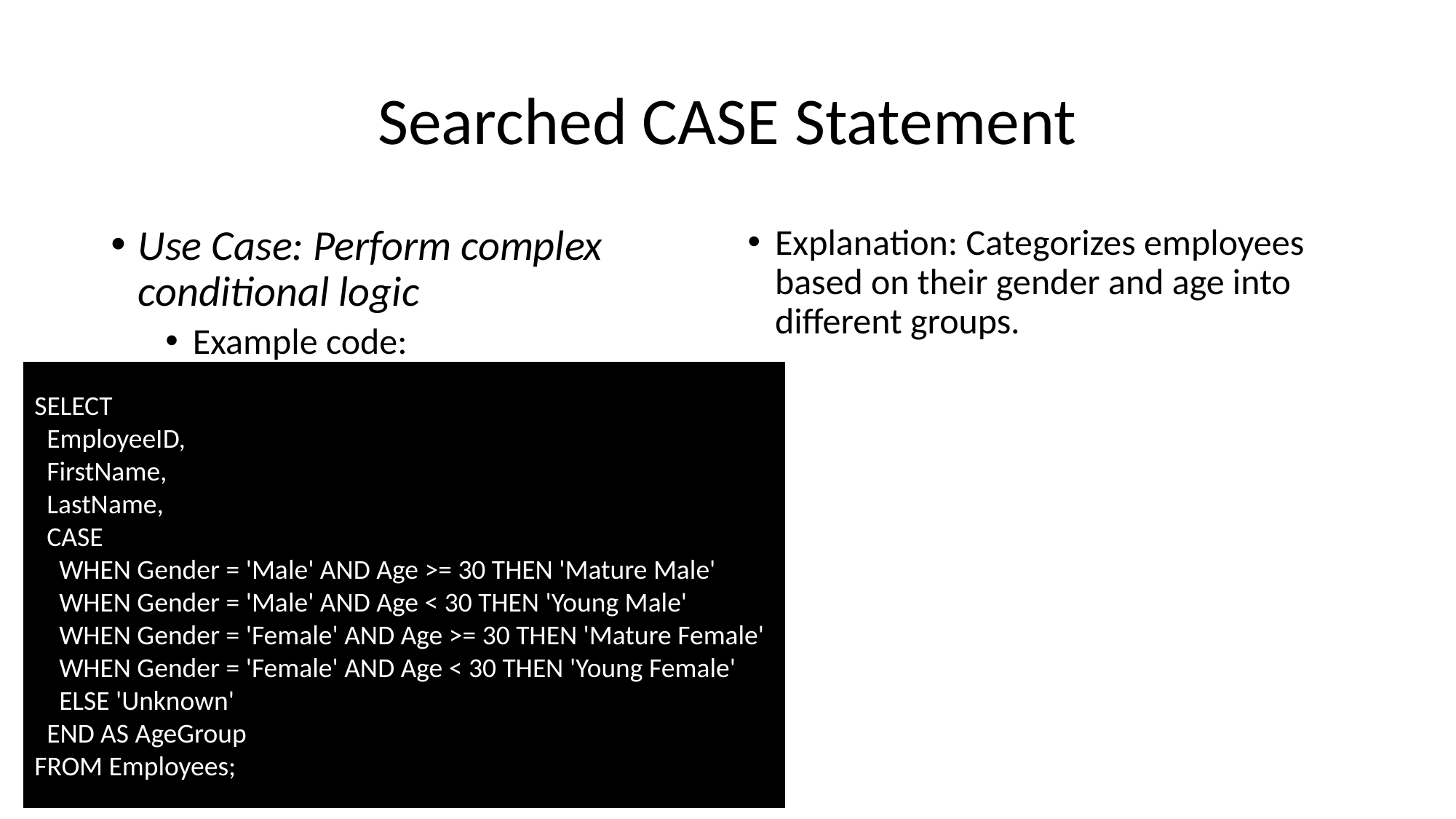

# Searched CASE Statement
Use Case: Perform complex conditional logic
Example code:
Explanation: Categorizes employees based on their gender and age into different groups.
SELECT
  EmployeeID,
  FirstName,
  LastName,
  CASE
    WHEN Gender = 'Male' AND Age >= 30 THEN 'Mature Male'
    WHEN Gender = 'Male' AND Age < 30 THEN 'Young Male'
    WHEN Gender = 'Female' AND Age >= 30 THEN 'Mature Female'
    WHEN Gender = 'Female' AND Age < 30 THEN 'Young Female'
    ELSE 'Unknown'
  END AS AgeGroup
FROM Employees;